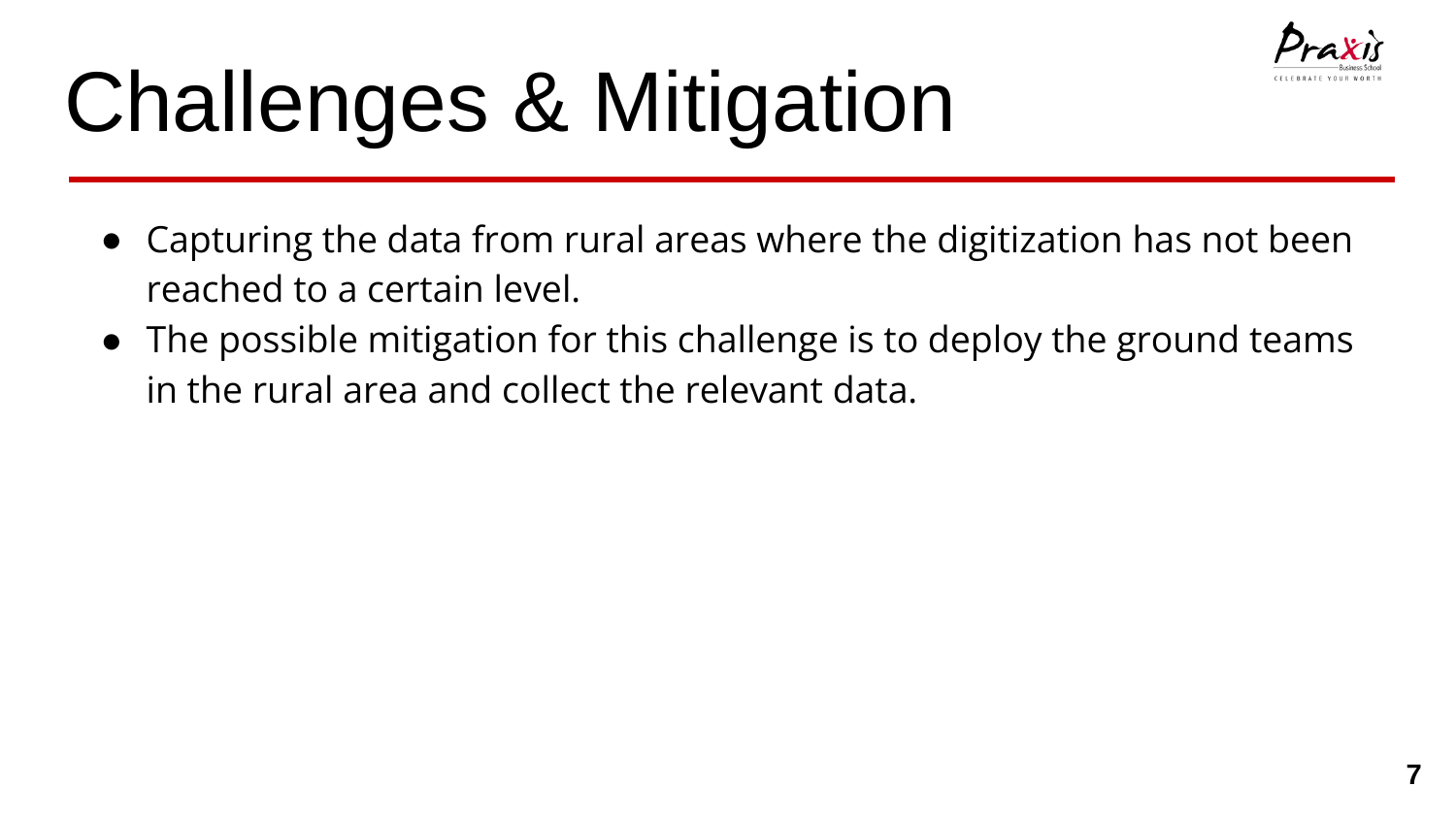

# Challenges & Mitigation
Capturing the data from rural areas where the digitization has not been reached to a certain level.
The possible mitigation for this challenge is to deploy the ground teams in the rural area and collect the relevant data.

7